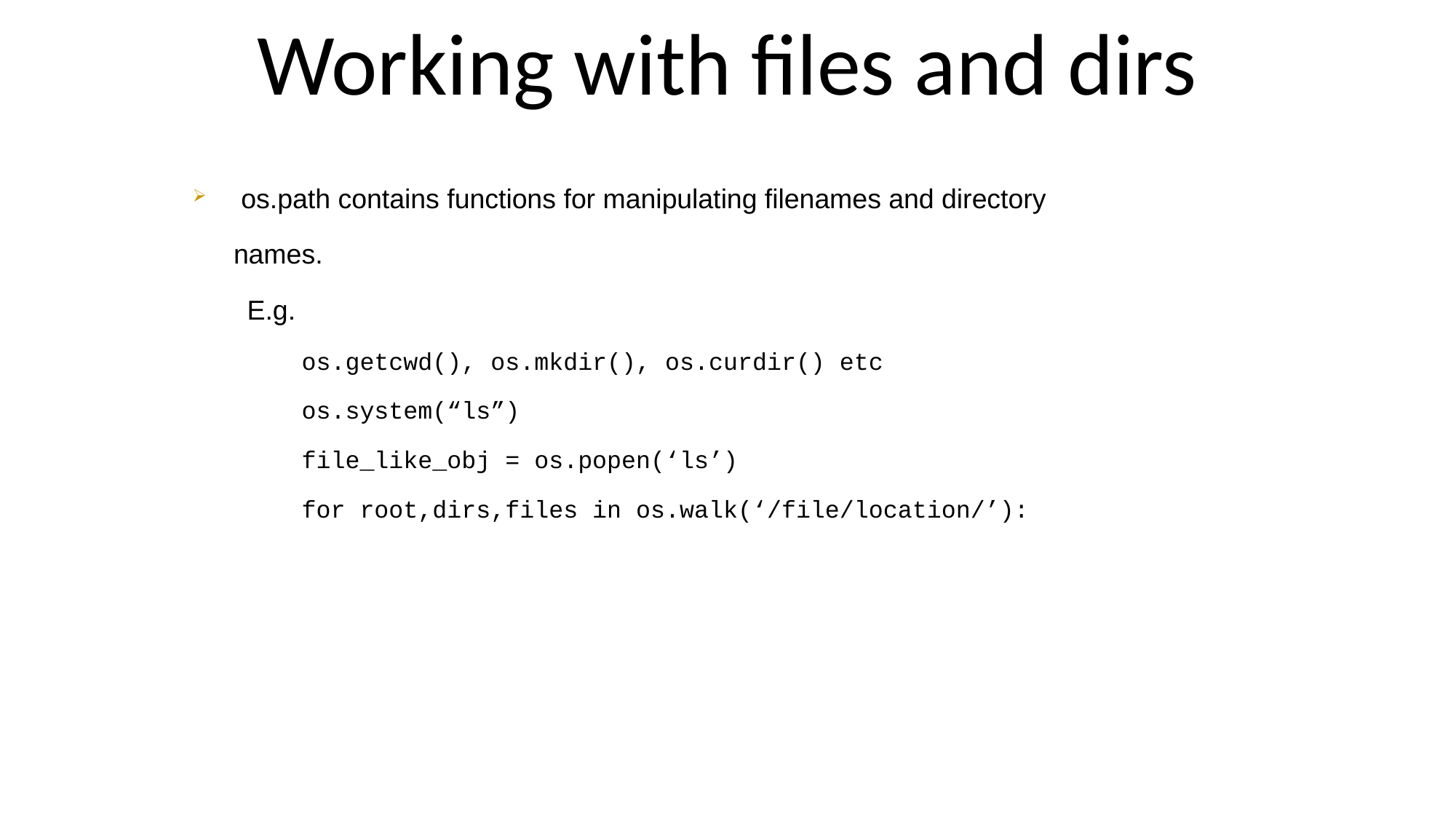

Working with files and dirs
 os.path contains functions for manipulating filenames and directory names.
E.g.
os.getcwd(), os.mkdir(), os.curdir() etc
os.system(“ls”)
file_like_obj = os.popen(‘ls’)
for root,dirs,files in os.walk(‘/file/location/’):